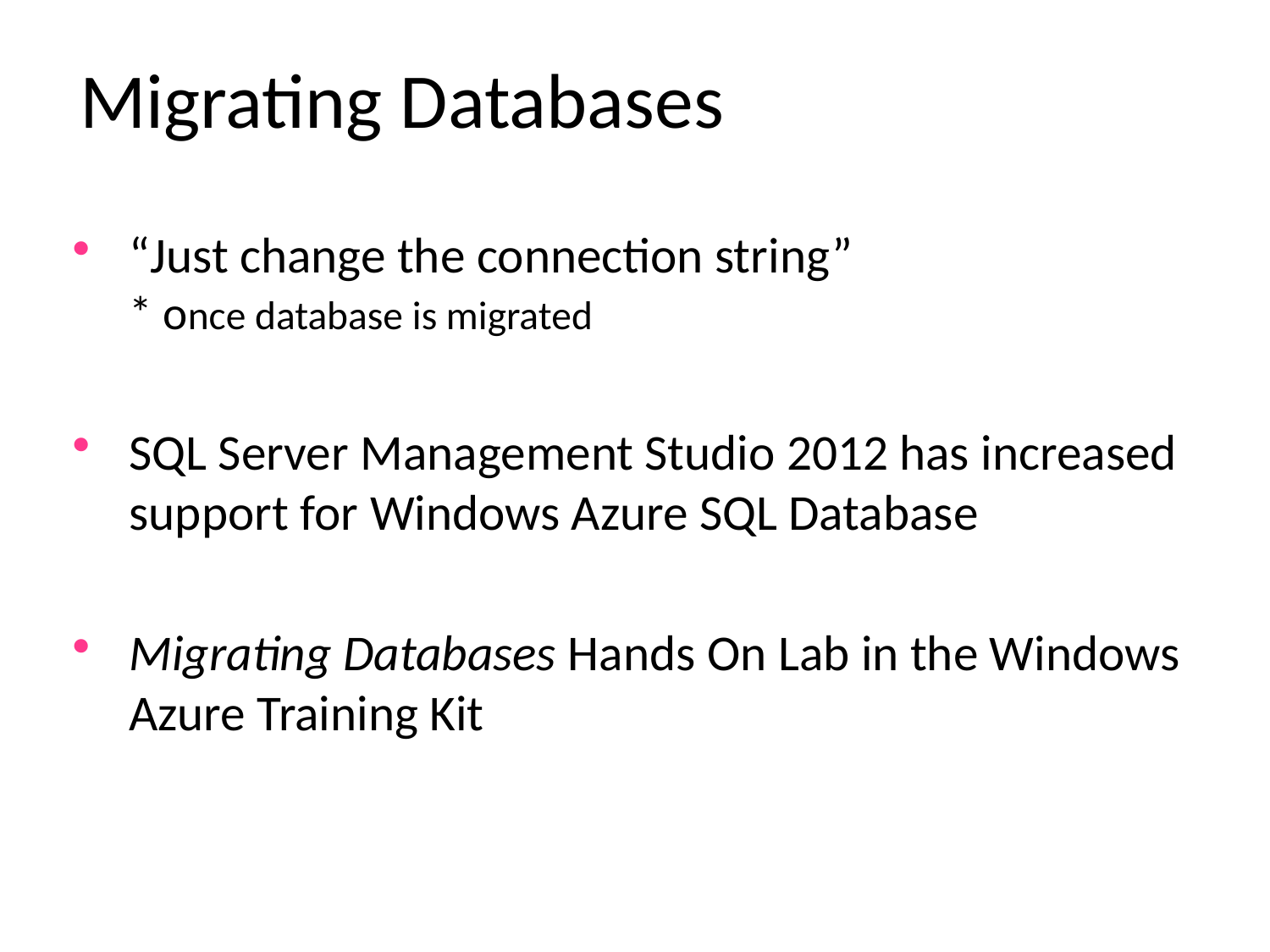

# Migrating Databases
“Just change the connection string”
* once database is migrated

SQL Server Management Studio 2012 has increased support for Windows Azure SQL Database

Migrating Databases Hands On Lab in the Windows Azure Training Kit